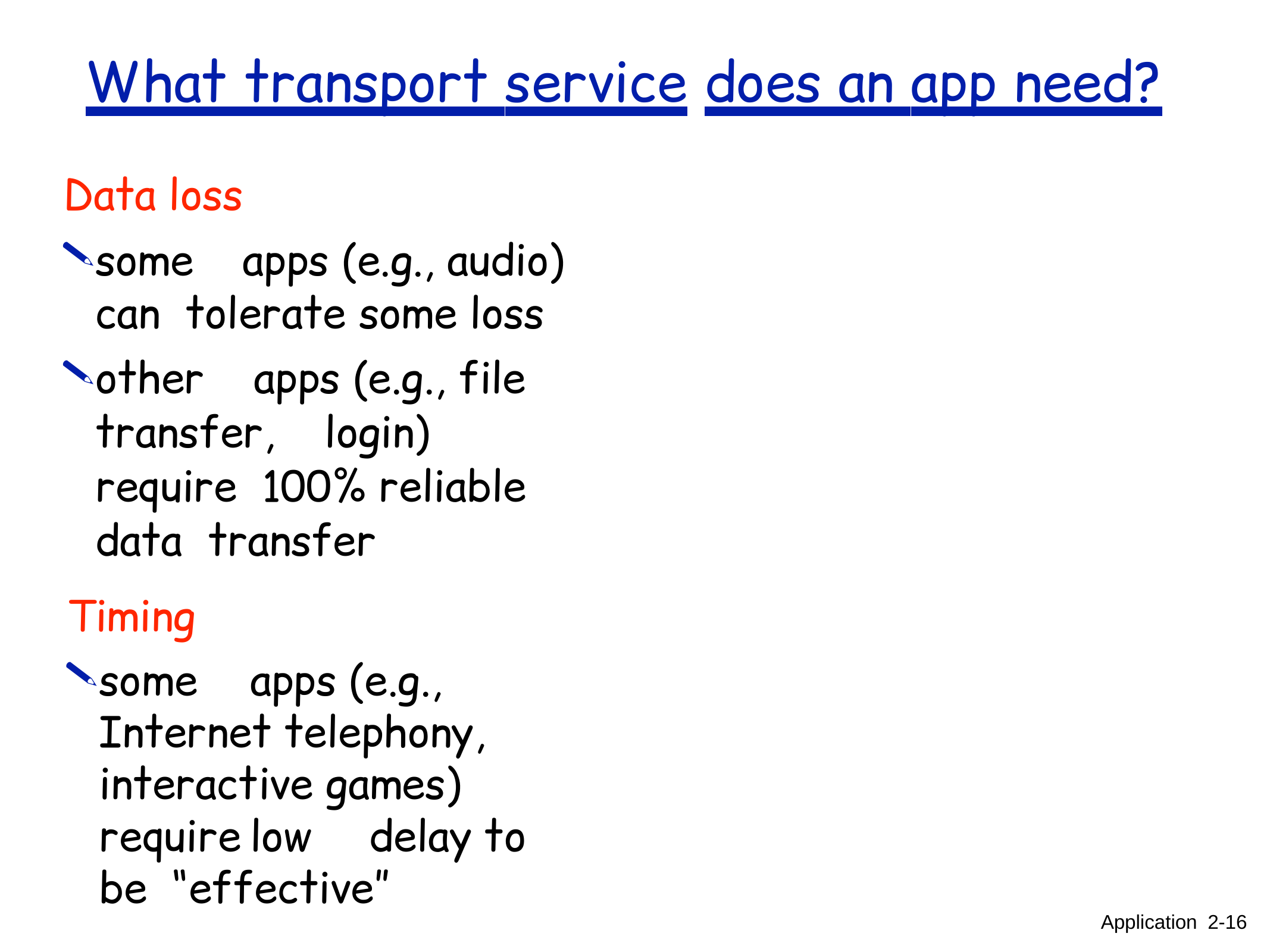

# What transport service	does an app need?
Data loss
some	apps (e.g., audio) can  tolerate some loss
other	apps (e.g., file  transfer,	login) require  100% reliable data  transfer
Timing
some	apps (e.g.,  Internet telephony,  interactive games)  require	low	delay to	be  “effective”
Application 2-16